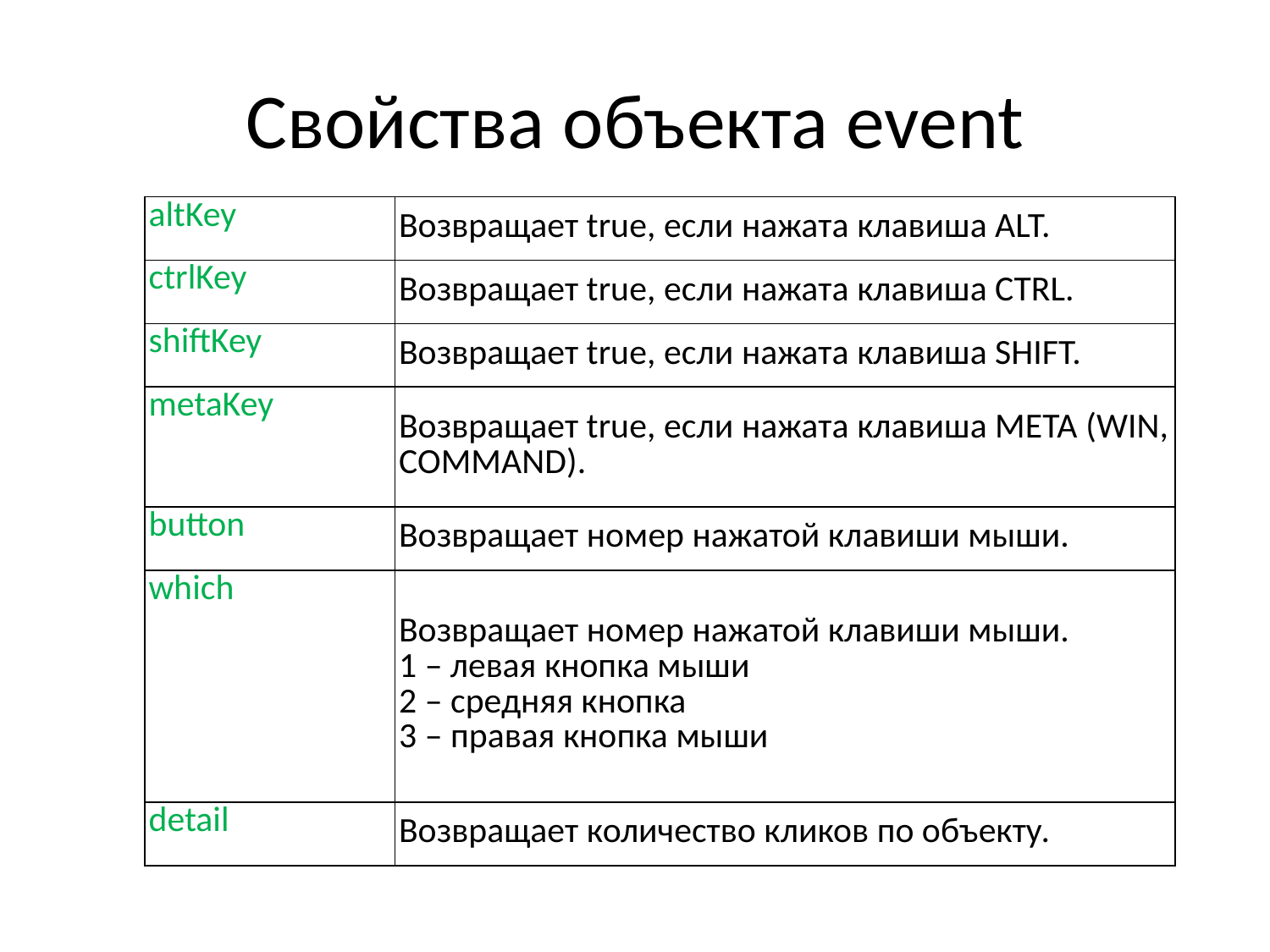

# Свойства объекта event
| altKey | Возвращает true, если нажата клавиша ALT. |
| --- | --- |
| ctrlKey | Возвращает true, если нажата клавиша CTRL. |
| shiftKey | Возвращает true, если нажата клавиша SHIFT. |
| metaKey | Возвращает true, если нажата клавиша META (WIN, COMMAND). |
| button | Возвращает номер нажатой клавиши мыши. |
| which | Возвращает номер нажатой клавиши мыши. 1 – левая кнопка мыши 2 – средняя кнопка 3 – правая кнопка мыши |
| detail | Возвращает количество кликов по объекту. |